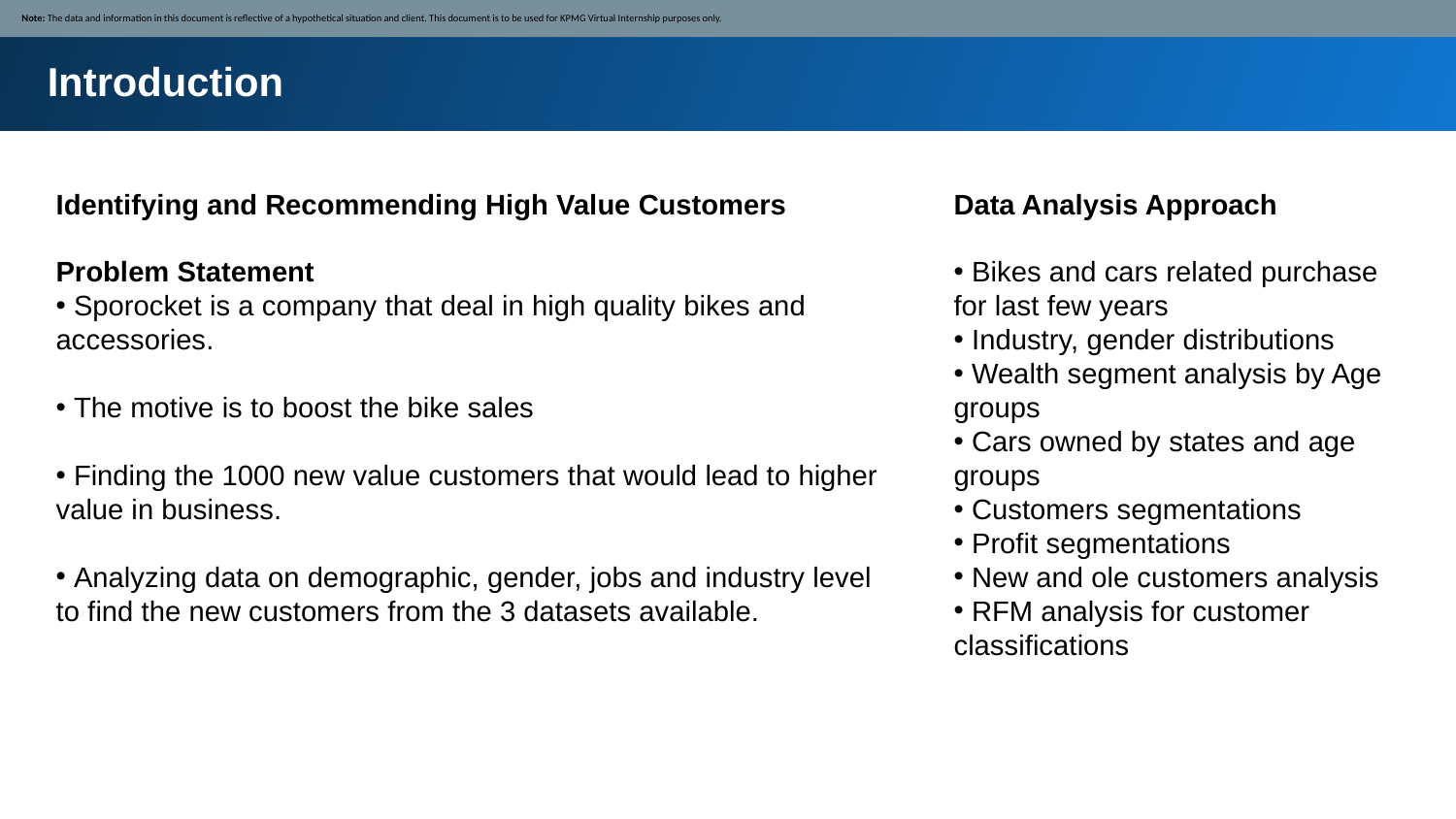

Note: The data and information in this document is reflective of a hypothetical situation and client. This document is to be used for KPMG Virtual Internship purposes only.
Introduction
Identifying and Recommending High Value Customers

Problem Statement
 Sporocket is a company that deal in high quality bikes and accessories.

 The motive is to boost the bike sales

 Finding the 1000 new value customers that would lead to higher value in business.

 Analyzing data on demographic, gender, jobs and industry level to find the new customers from the 3 datasets available.
Data Analysis Approach

 Bikes and cars related purchase for last few years
 Industry, gender distributions
 Wealth segment analysis by Age groups
 Cars owned by states and age groups
 Customers segmentations
 Profit segmentations
 New and ole customers analysis
 RFM analysis for customer classifications